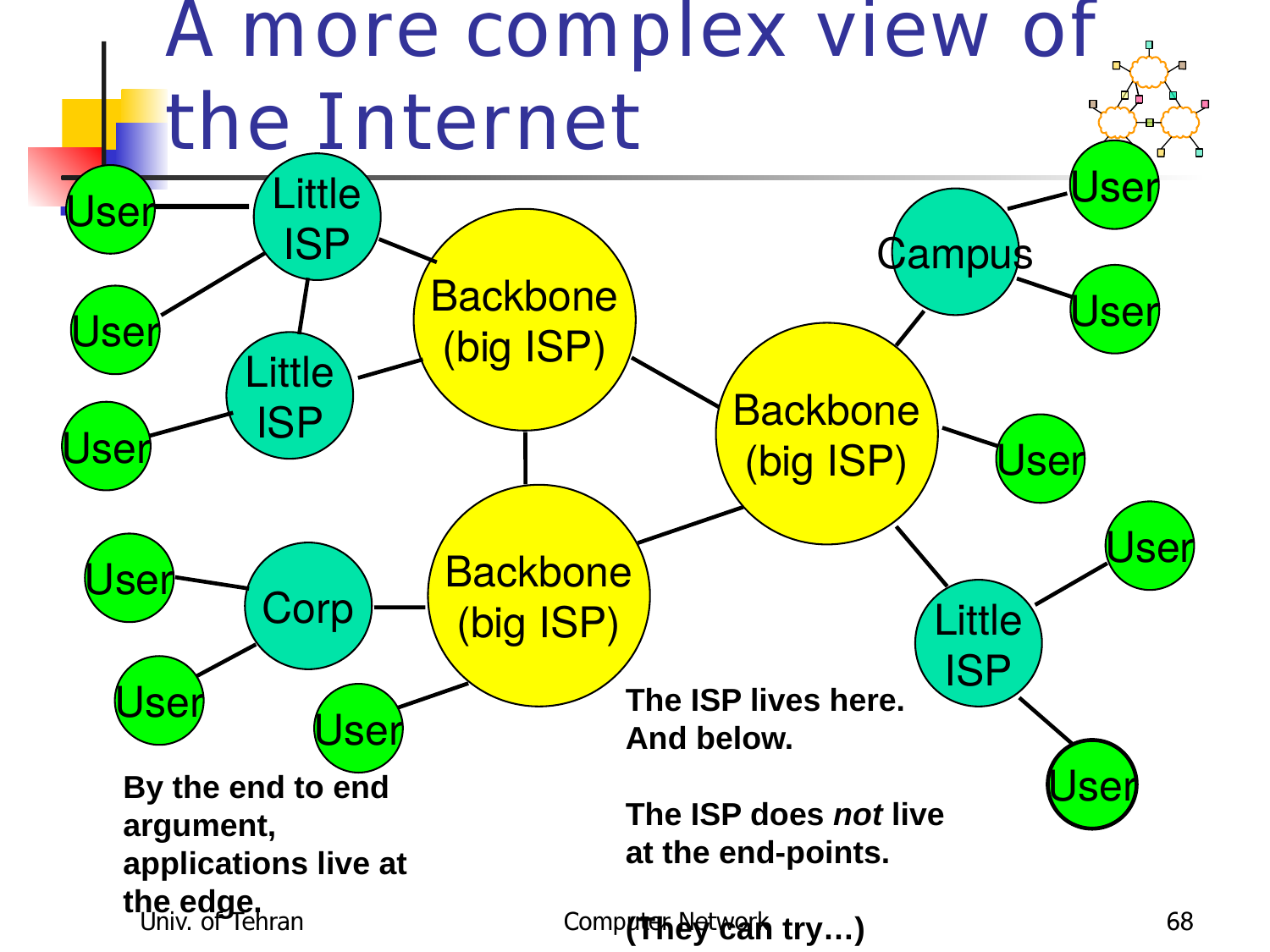

# A more complex view of the Internet
User
Little
ISP
User
Campus

Backbone
(big ISP)

User

User

Backbone
(big ISP)
Little
ISP

User

User

Backbone
(big ISP)
User

User
Corp

Little
ISP

User
The ISP lives here.
And below.

The ISP does not live
at the end-points.

(They can try…)

User

User
By the end to end
argument,
applications live at
the edge.
Univ. of Tehran
Computer Network
68